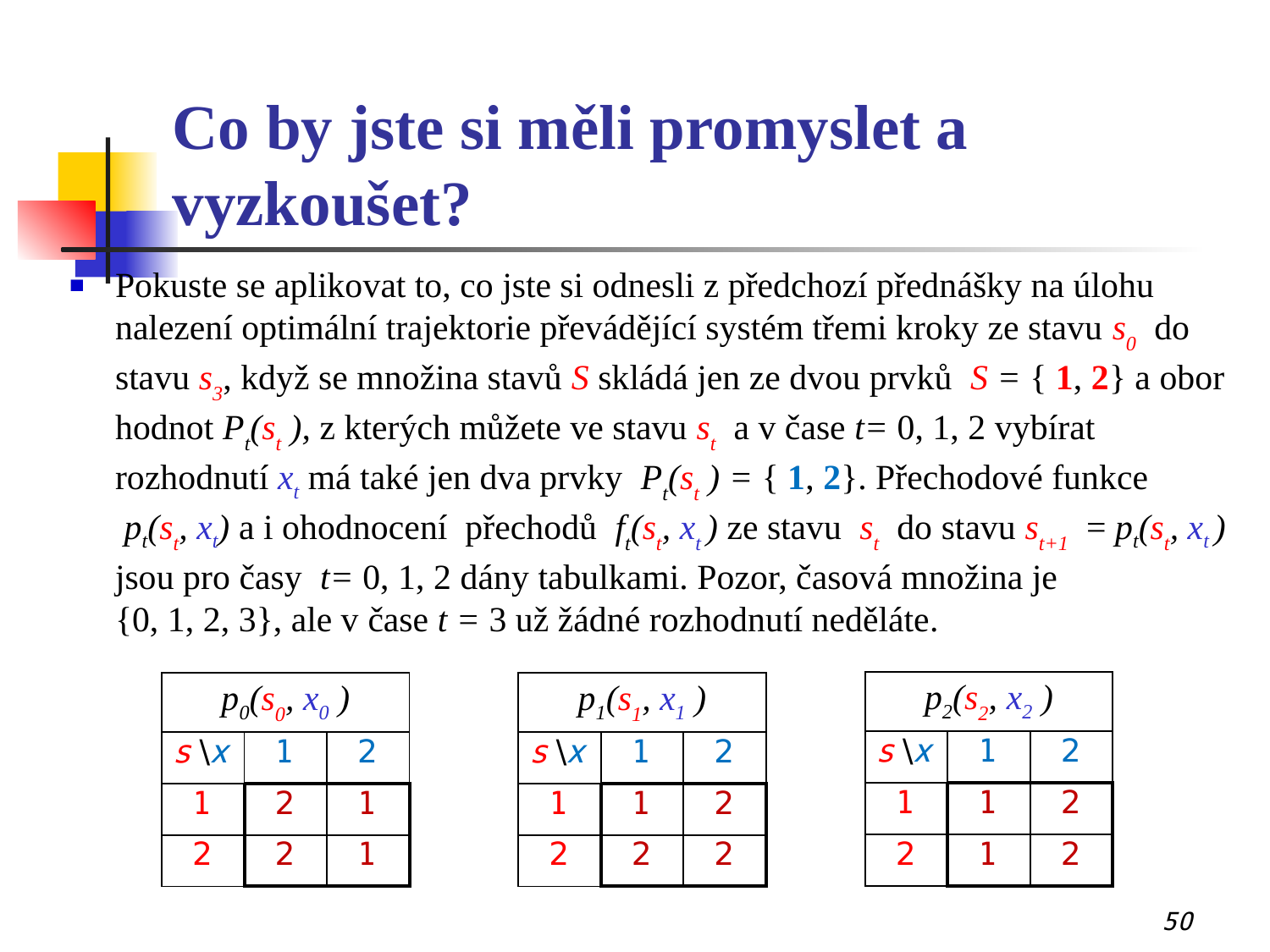

# Co by jste si měli promyslet a vyzkoušet?
Pokuste se aplikovat to, co jste si odnesli z předchozí přednášky na úlohu nalezení optimální trajektorie převádějící systém třemi kroky ze stavu s0  do stavu s3, když se množina stavů S skládá jen ze dvou prvků  S = { 1, 2} a obor hodnot Pt(st ), z kterých můžete ve stavu st  a v čase t= 0, 1, 2 vybírat rozhodnutí xt má také jen dva prvky  Pt(st ) = { 1, 2}. Přechodové funkce
 pt(st, xt) a i ohodnocení  přechodů  ft(st, xt ) ze stavu  st  do stavu st+1  = pt(st, xt ) jsou pro časy  t= 0, 1, 2 dány tabulkami. Pozor, časová množina je
{0, 1, 2, 3}, ale v čase t = 3 už žádné rozhodnutí neděláte.
| p2(s2, x2 ) |  |  |
| --- | --- | --- |
| s \x | 1 | 2 |
| 1 | 1 | 2 |
| 2 | 1 | 2 |
| p0(s0, x0 ) |  |  |
| --- | --- | --- |
| s \x | 1 | 2 |
| 1 | 2 | 1 |
| 2 | 2 | 1 |
| p1(s1, x1 ) |  |  |
| --- | --- | --- |
| s \x | 1 | 2 |
| 1 | 1 | 2 |
| 2 | 2 | 2 |
50